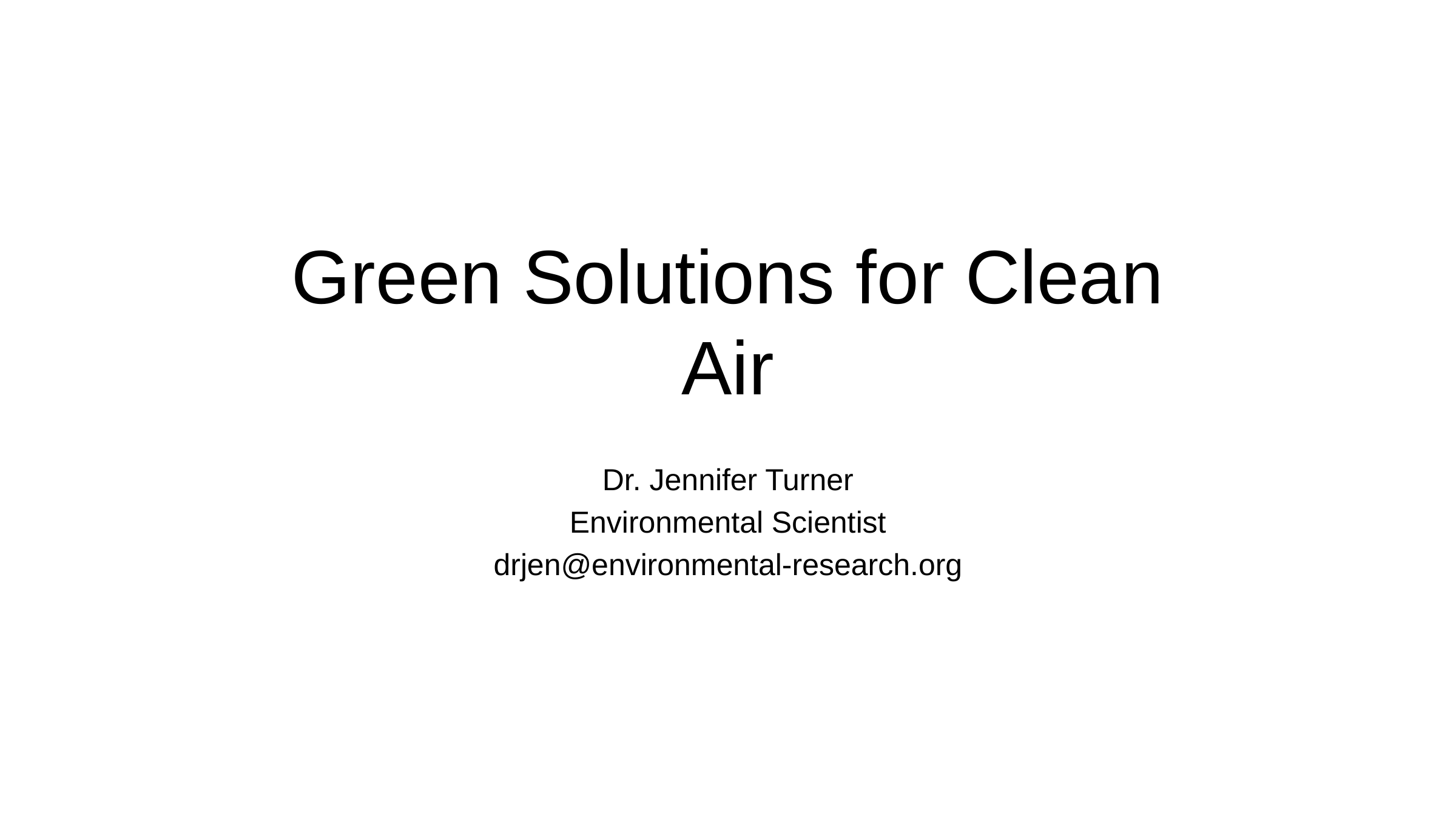

# Green Solutions for Clean Air
Dr. Jennifer Turner
Environmental Scientist
drjen@environmental-research.org